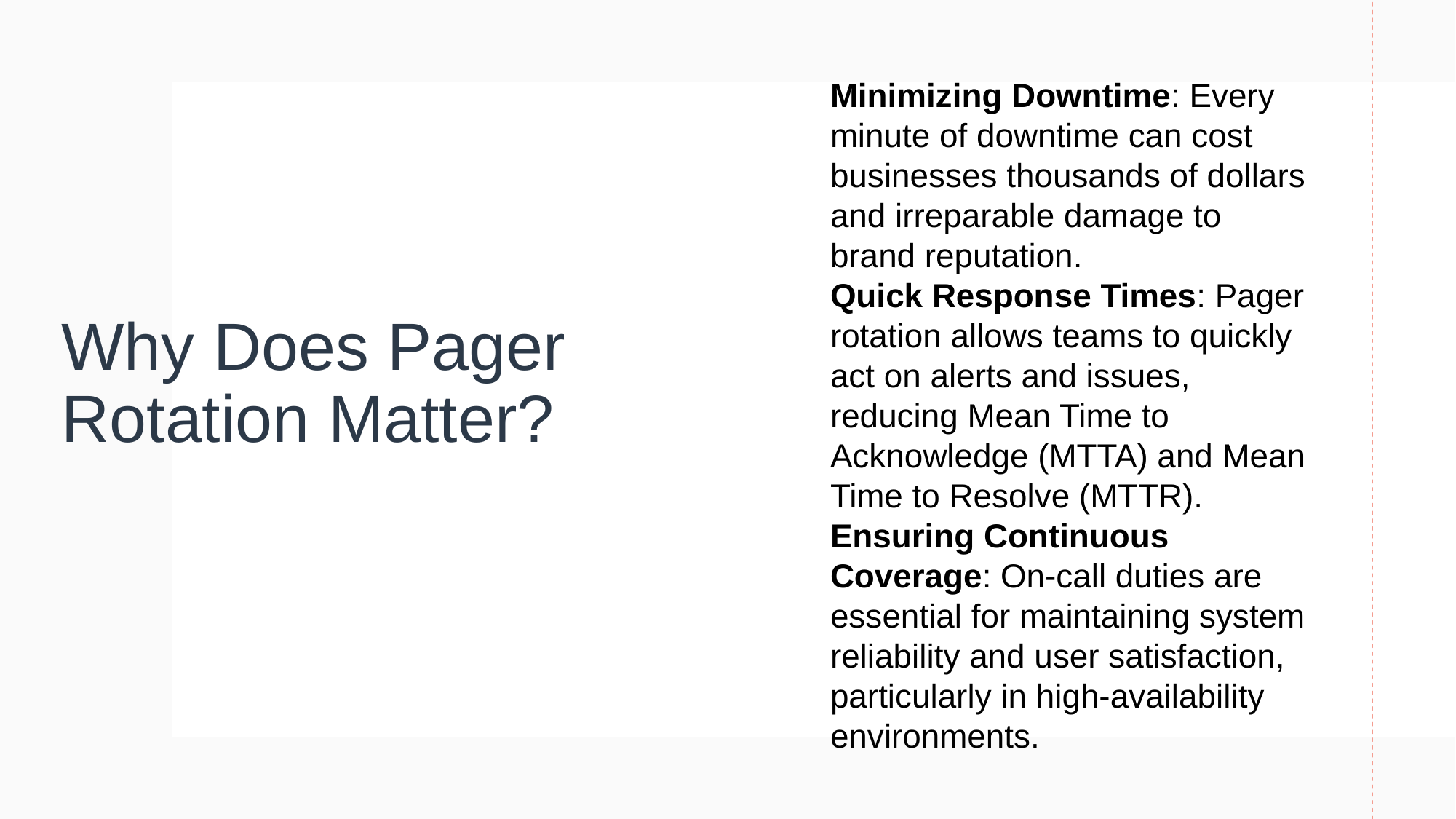

# Why Does Pager Rotation Matter?
Minimizing Downtime: Every minute of downtime can cost businesses thousands of dollars and irreparable damage to brand reputation.
Quick Response Times: Pager rotation allows teams to quickly act on alerts and issues, reducing Mean Time to Acknowledge (MTTA) and Mean Time to Resolve (MTTR).
Ensuring Continuous Coverage: On-call duties are essential for maintaining system reliability and user satisfaction, particularly in high-availability environments.